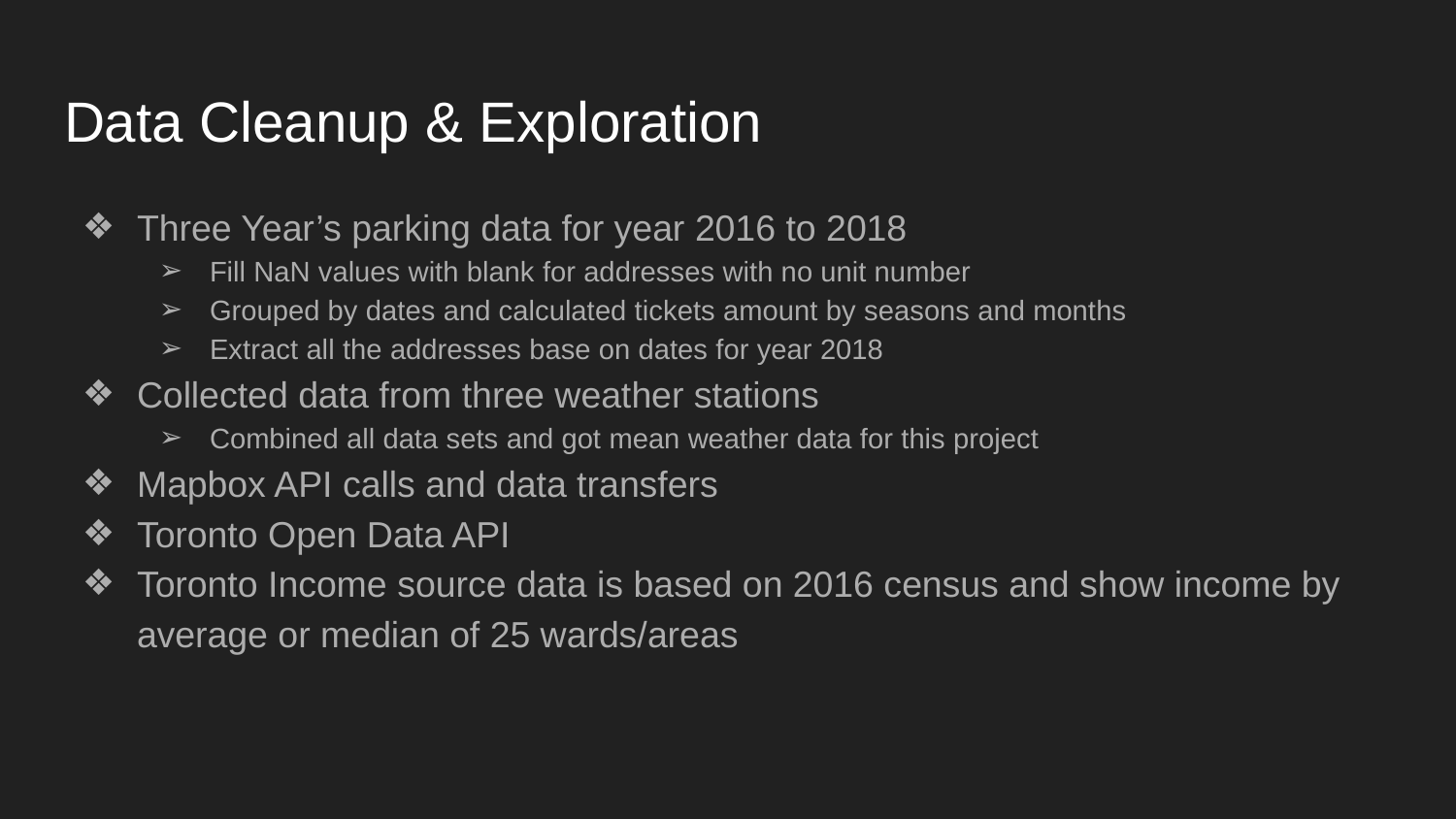

# Data Cleanup & Exploration
Three Year’s parking data for year 2016 to 2018
Fill NaN values with blank for addresses with no unit number
Grouped by dates and calculated tickets amount by seasons and months
Extract all the addresses base on dates for year 2018
Collected data from three weather stations
Combined all data sets and got mean weather data for this project
Mapbox API calls and data transfers
Toronto Open Data API
Toronto Income source data is based on 2016 census and show income by average or median of 25 wards/areas